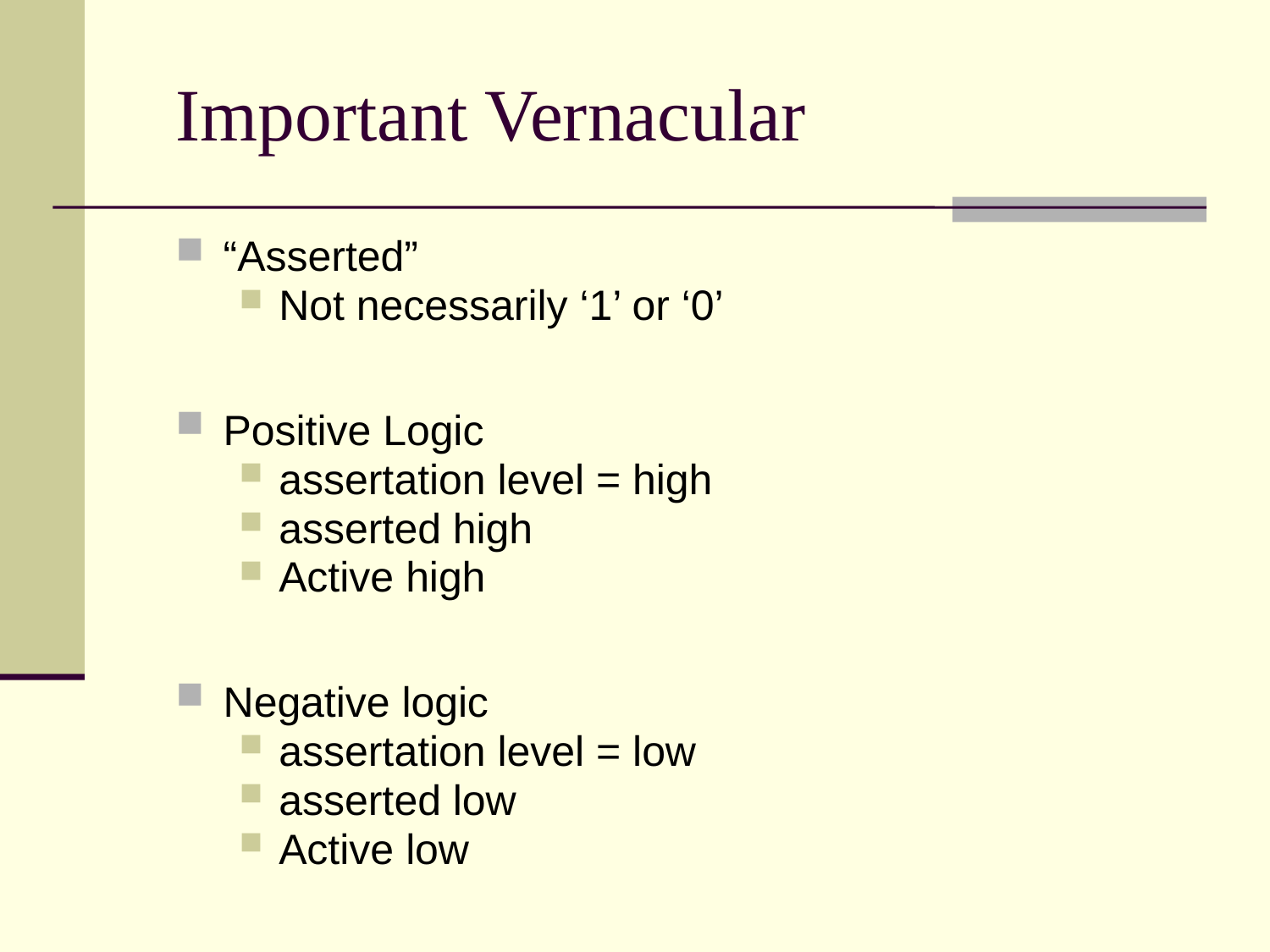

# Important Vernacular
“Asserted”
Not necessarily ‘1’ or ‘0’

Positive Logic
assertation level = high
asserted high
Active high

Negative logic
assertation level = low
asserted low
Active low